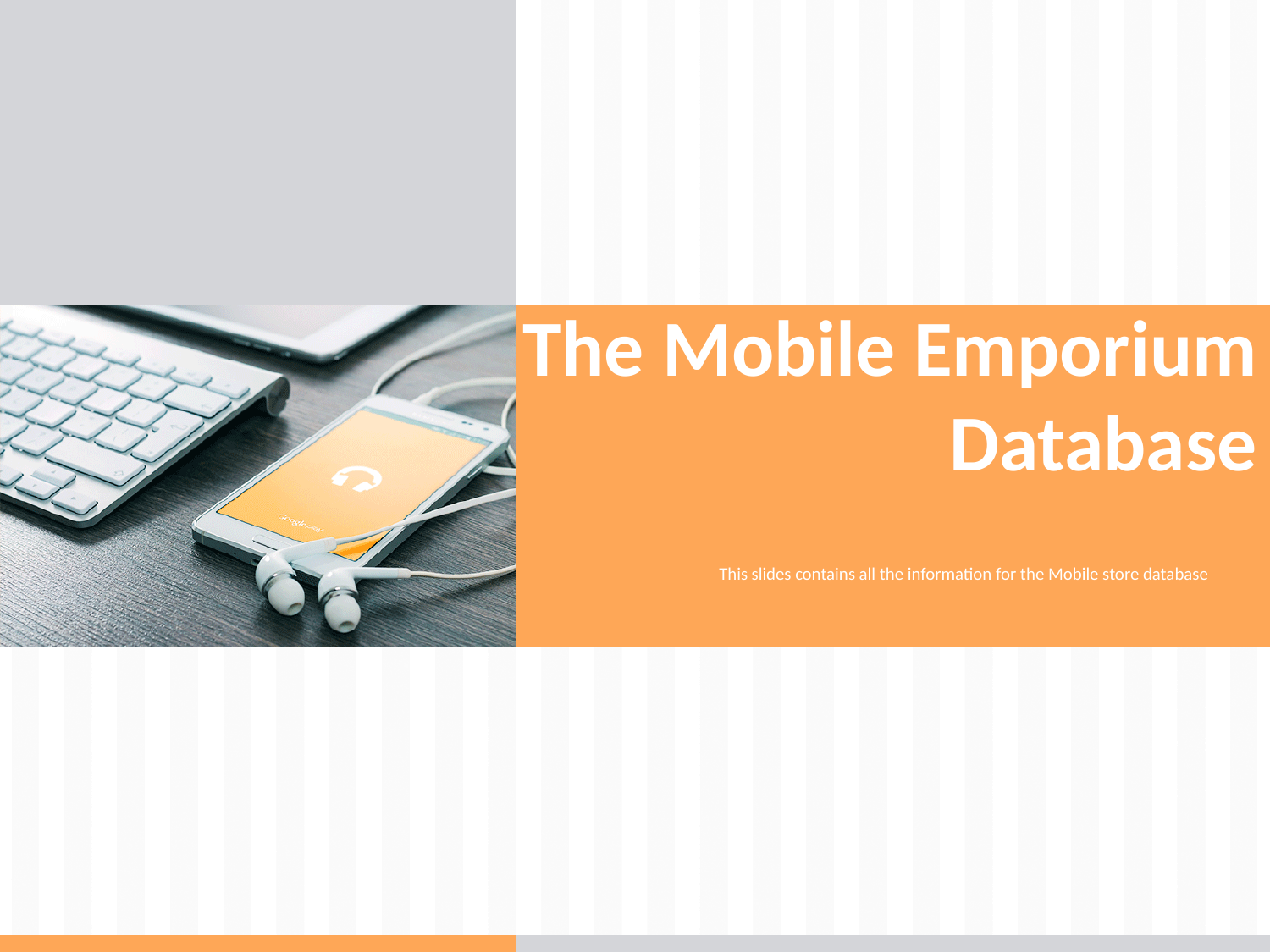

# The Mobile Emporium  Database
This slides contains all the information for the Mobile store database